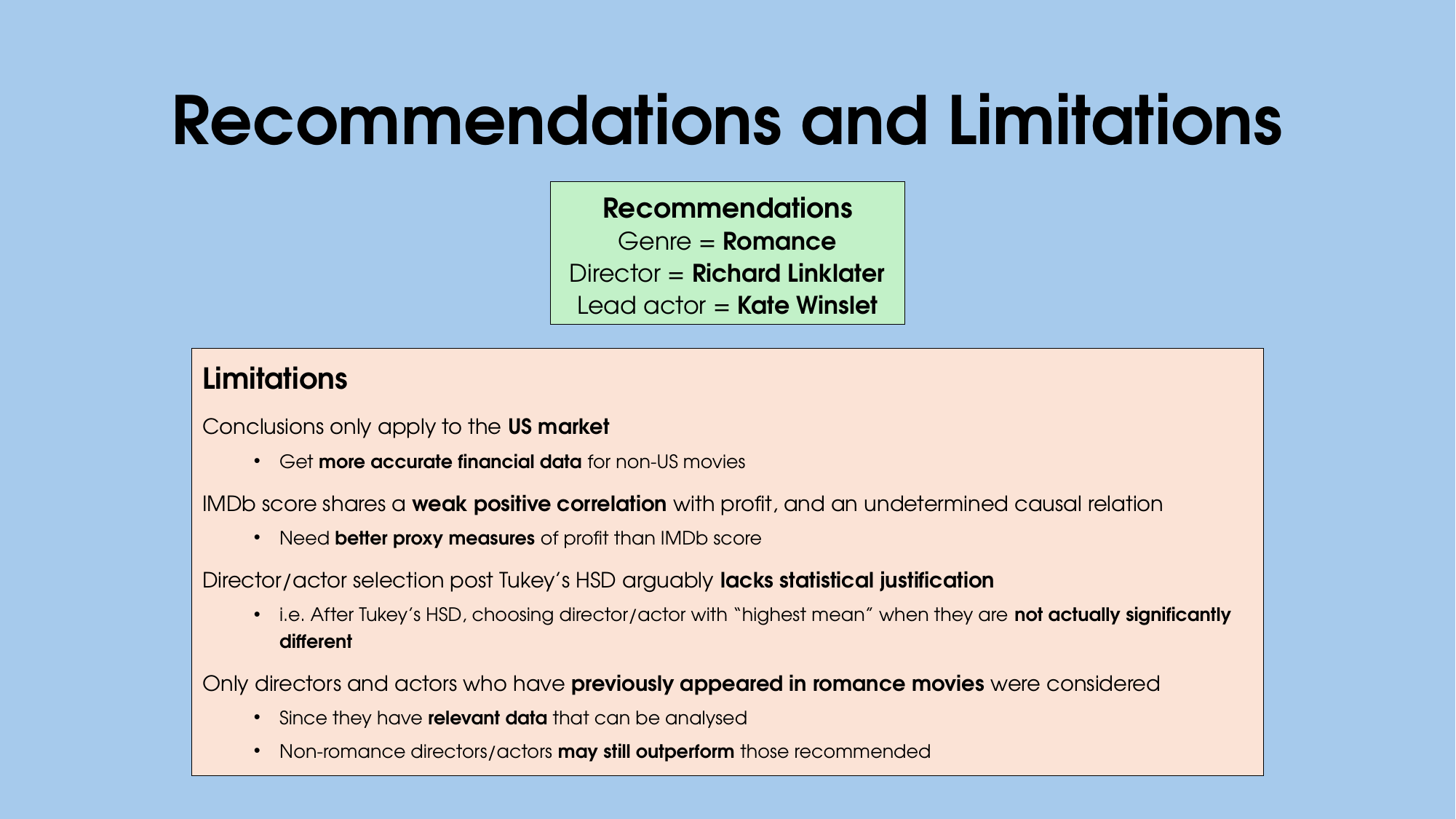

# Recommendations and Limitations
Recommendations
Genre = Romance
Director = Richard Linklater
Lead actor = Kate Winslet
Limitations
Conclusions only apply to the US market
Get more accurate financial data for non-US movies
IMDb score shares a weak positive correlation with profit, and an undetermined causal relation
Need better proxy measures of profit than IMDb score
Director/actor selection post Tukey’s HSD arguably lacks statistical justification
i.e. After Tukey’s HSD, choosing director/actor with “highest mean” when they are not actually significantly different
Only directors and actors who have previously appeared in romance movies were considered
Since they have relevant data that can be analysed
Non-romance directors/actors may still outperform those recommended